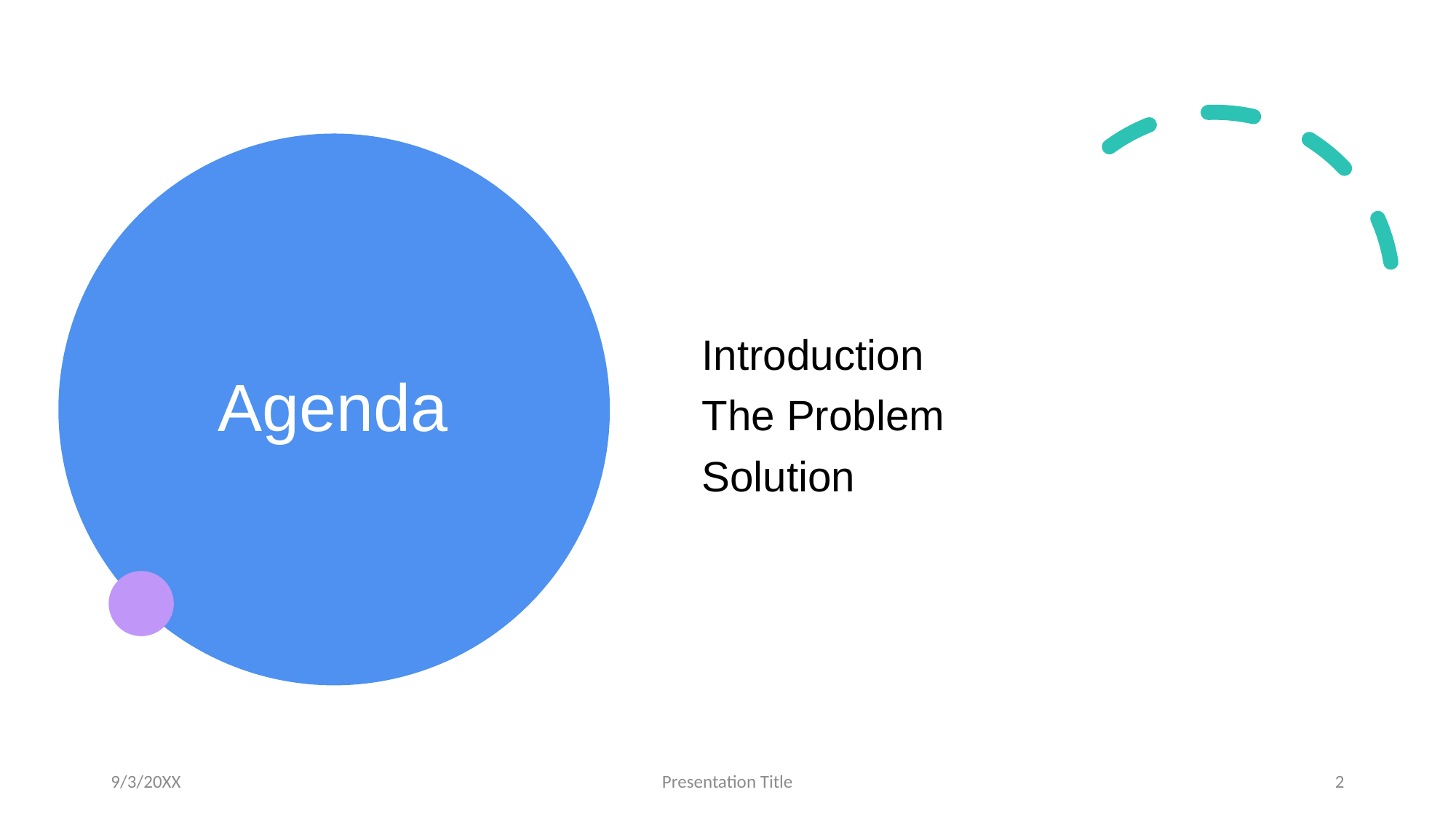

# Agenda
Introduction
The Problem
Solution
9/3/20XX
Presentation Title
2